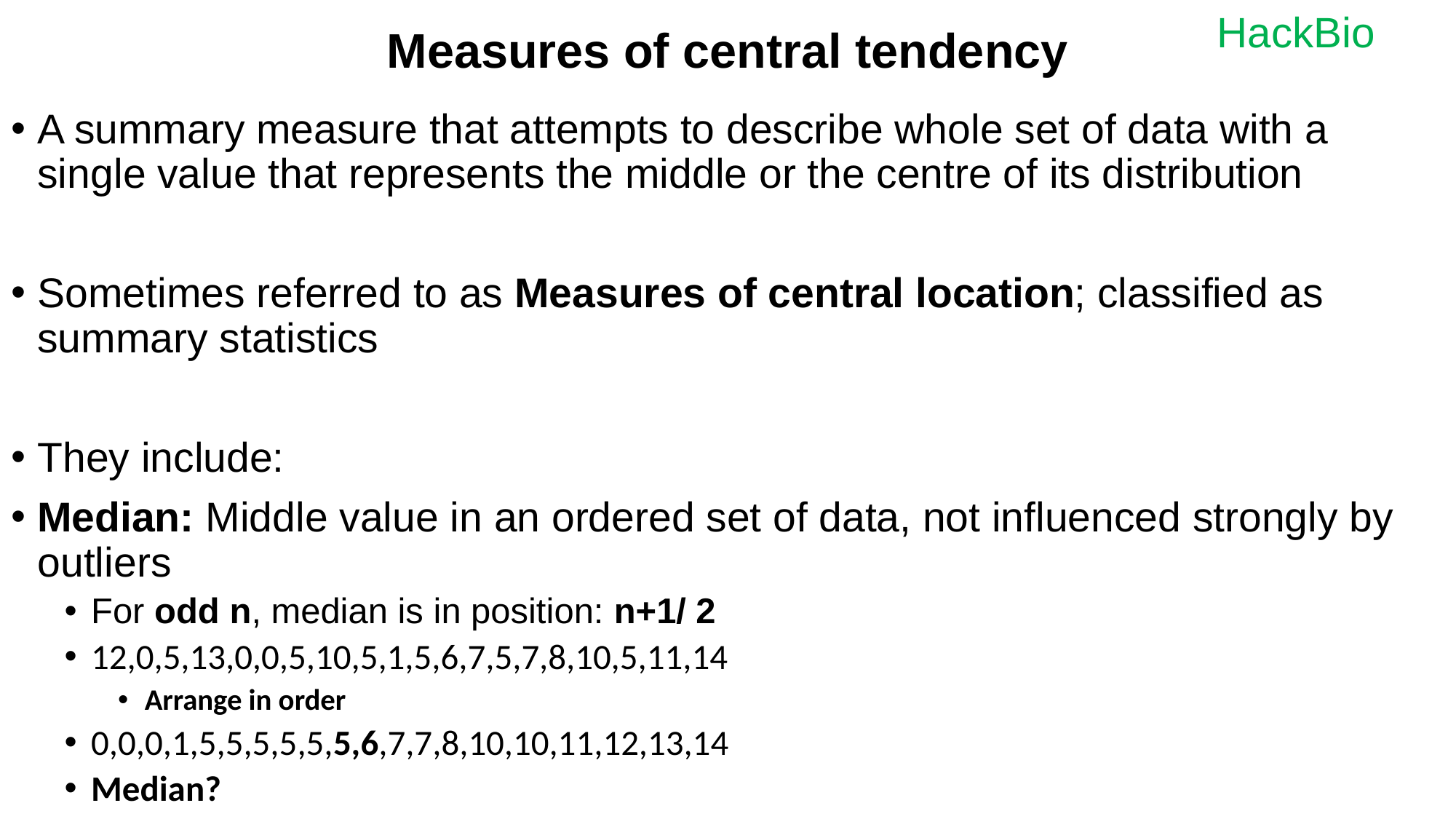

# Measures of central tendency
A summary measure that attempts to describe whole set of data with a single value that represents the middle or the centre of its distribution

Sometimes referred to as Measures of central location; classified as summary statistics

They include:
Median: Middle value in an ordered set of data, not influenced strongly by outliers
For odd n, median is in position: n+1/ 2
12,0,5,13,0,0,5,10,5,1,5,6,7,5,7,8,10,5,11,14
Arrange in order
0,0,0,1,5,5,5,5,5,5,6,7,7,8,10,10,11,12,13,14
Median?